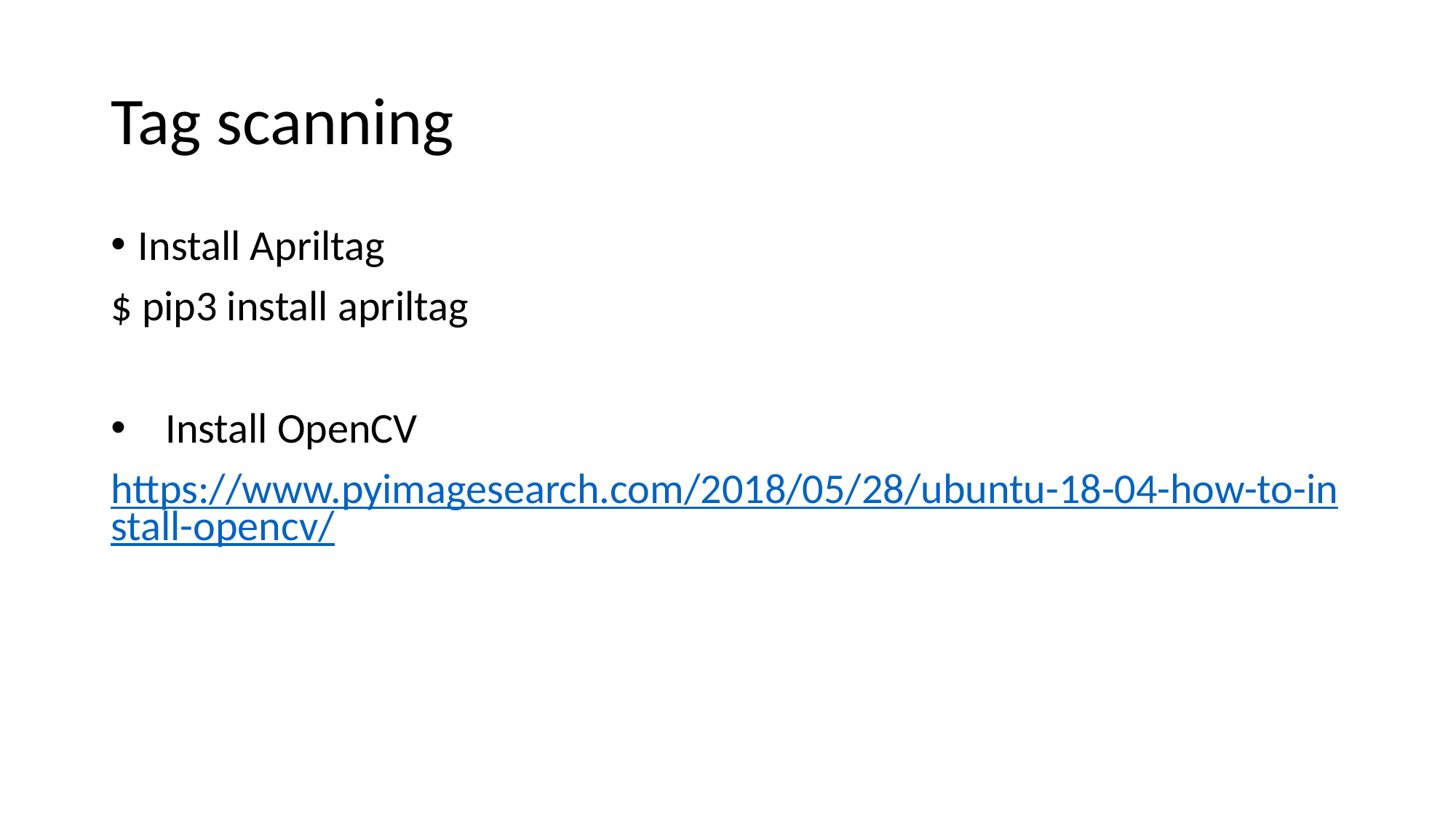

# Tag scanning
Install Apriltag
$ pip3 install apriltag

Install OpenCV
https://www.pyimagesearch.com/2018/05/28/ubuntu-18-04-how-to-install-opencv/